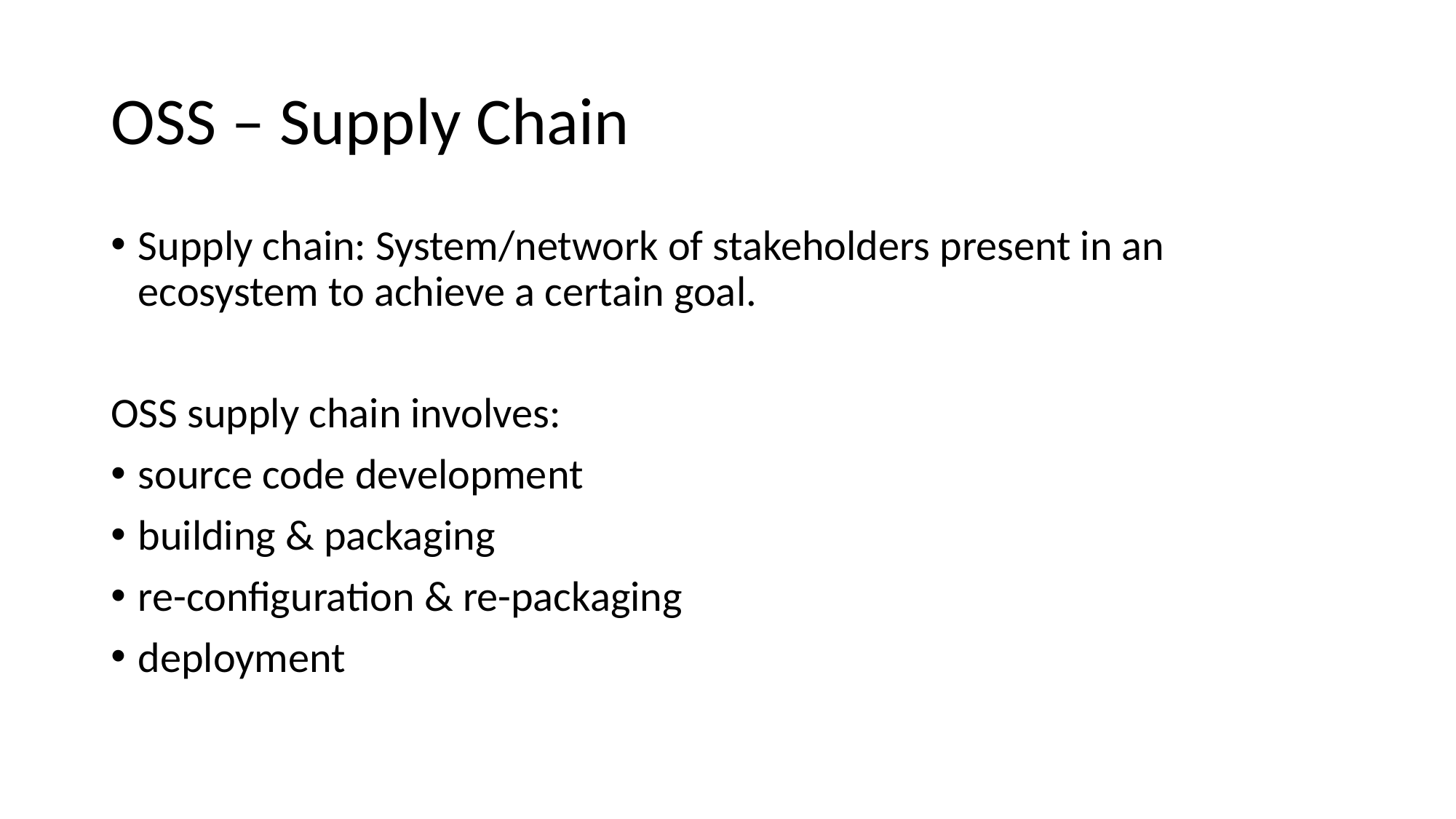

# OSS – Supply Chain
Supply chain: System/network of stakeholders present in an ecosystem to achieve a certain goal.

OSS supply chain involves:
source code development
building & packaging
re-configuration & re-packaging
deployment